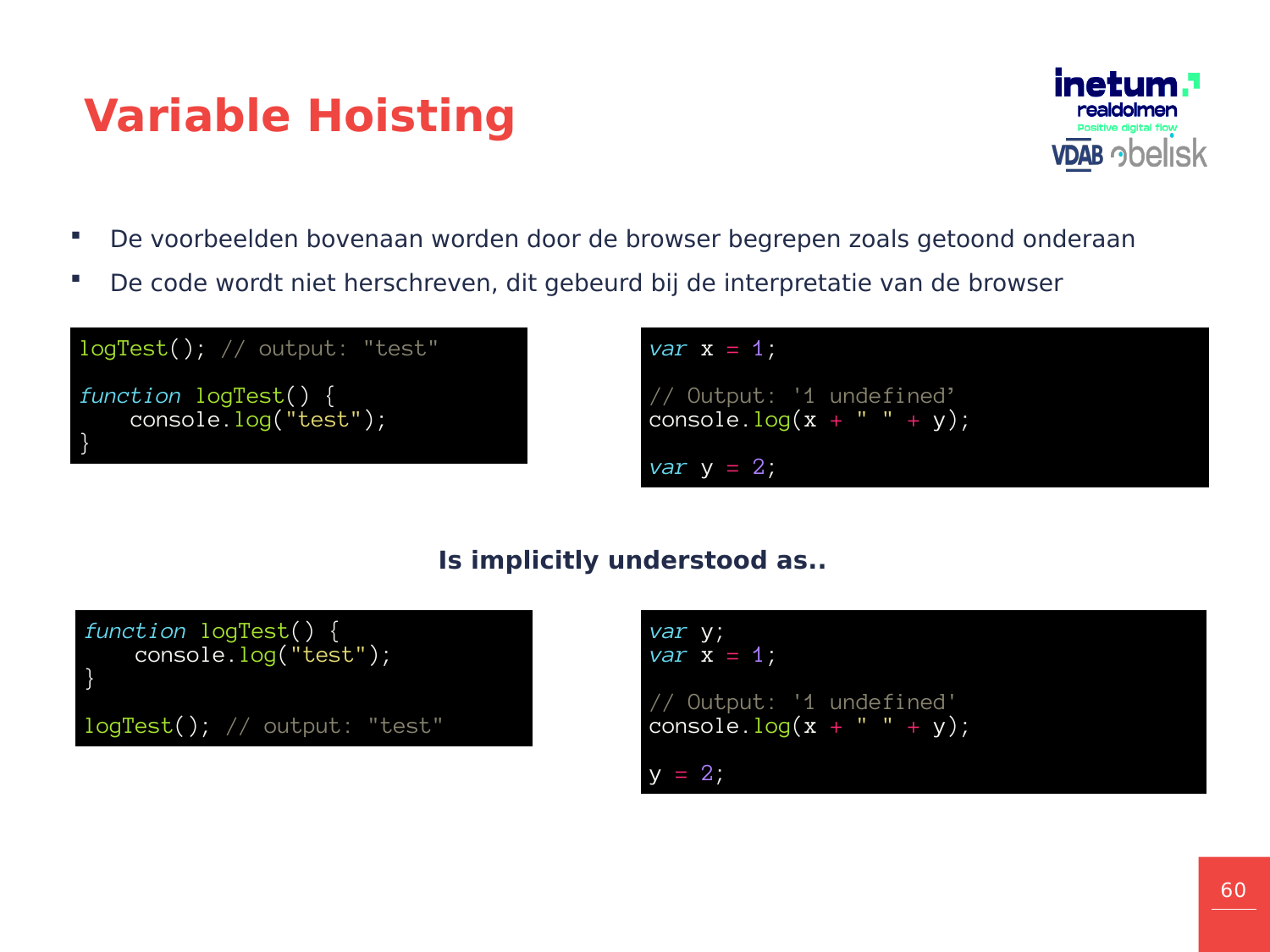

# Variable Hoisting
De voorbeelden bovenaan worden door de browser begrepen zoals getoond onderaan
De code wordt niet herschreven, dit gebeurd bij de interpretatie van de browser
| logTest(); // output: "test"              function logTest() {  console.log("test");  } |
| --- |
| var x = 1;  // Output: '1 undefined’ console.log(x + " " + y);  var y = 2; |
| --- |
Is implicitly understood as..
| function logTest() {  console.log("test");  } logTest(); // output: "test" |
| --- |
| var y; var x = 1;  // Output: '1 undefined' console.log(x + " " + y);   y = 2; |
| --- |